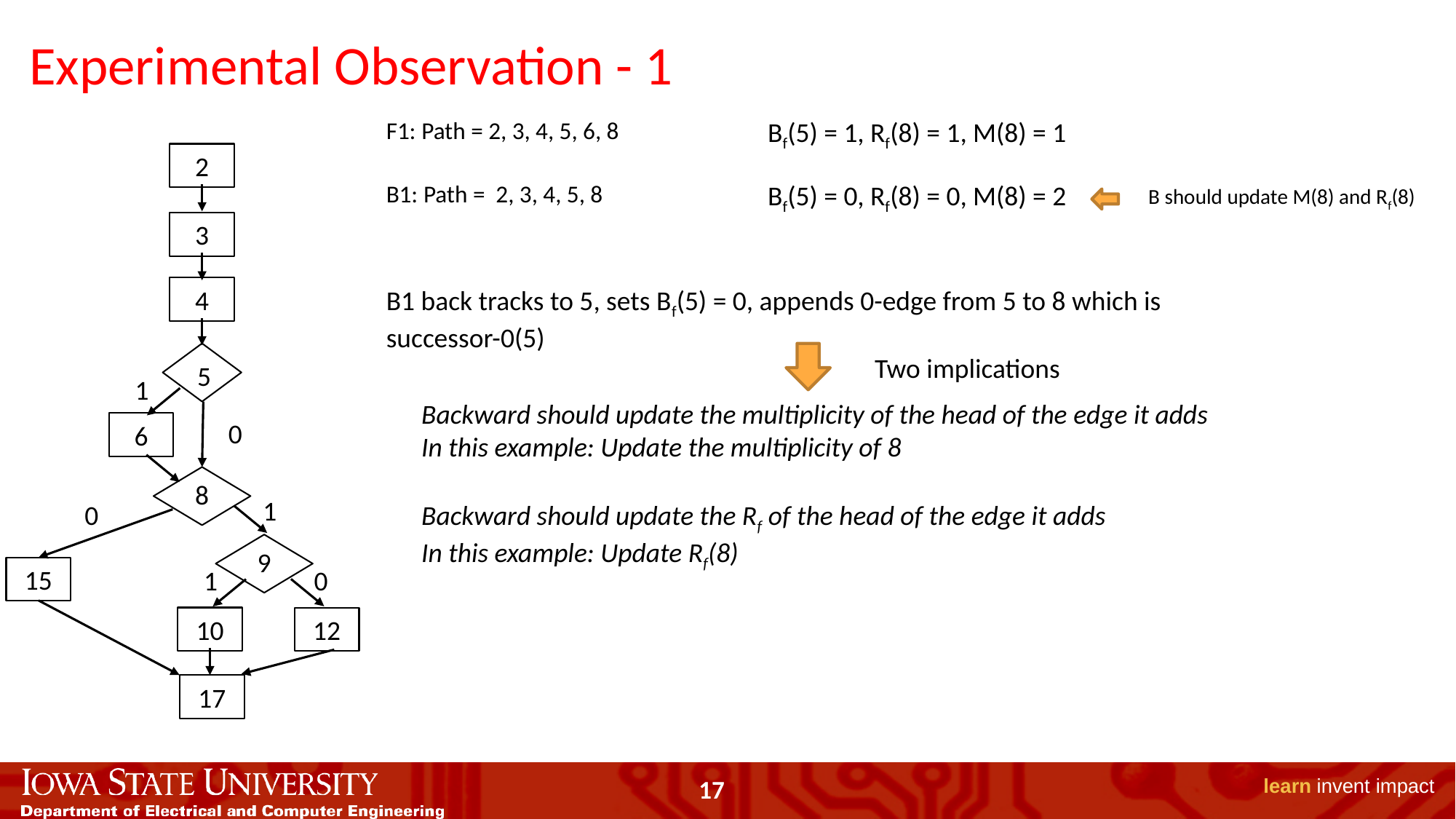

# Experimental Observation - 1
F1: Path = 2, 3, 4, 5, 6, 8
Bf(5) = 1, Rf(8) = 1, M(8) = 1
2
3
4

5
6

8

9
15
10
12
17
1
0
1
0
1
0
B1: Path =  2, 3, 4, 5, 8
Bf(5) = 0, Rf(8) = 0, M(8) = 2
B should update M(8) and Rf(8)

B1 back tracks to 5, sets Bf(5) = 0, appends 0-edge from 5 to 8 which is successor-0(5)

Two implications
Backward should update the multiplicity of the head of the edge it adds
In this example: Update the multiplicity of 8
Backward should update the Rf of the head of the edge it adds
In this example: Update Rf(8)
17